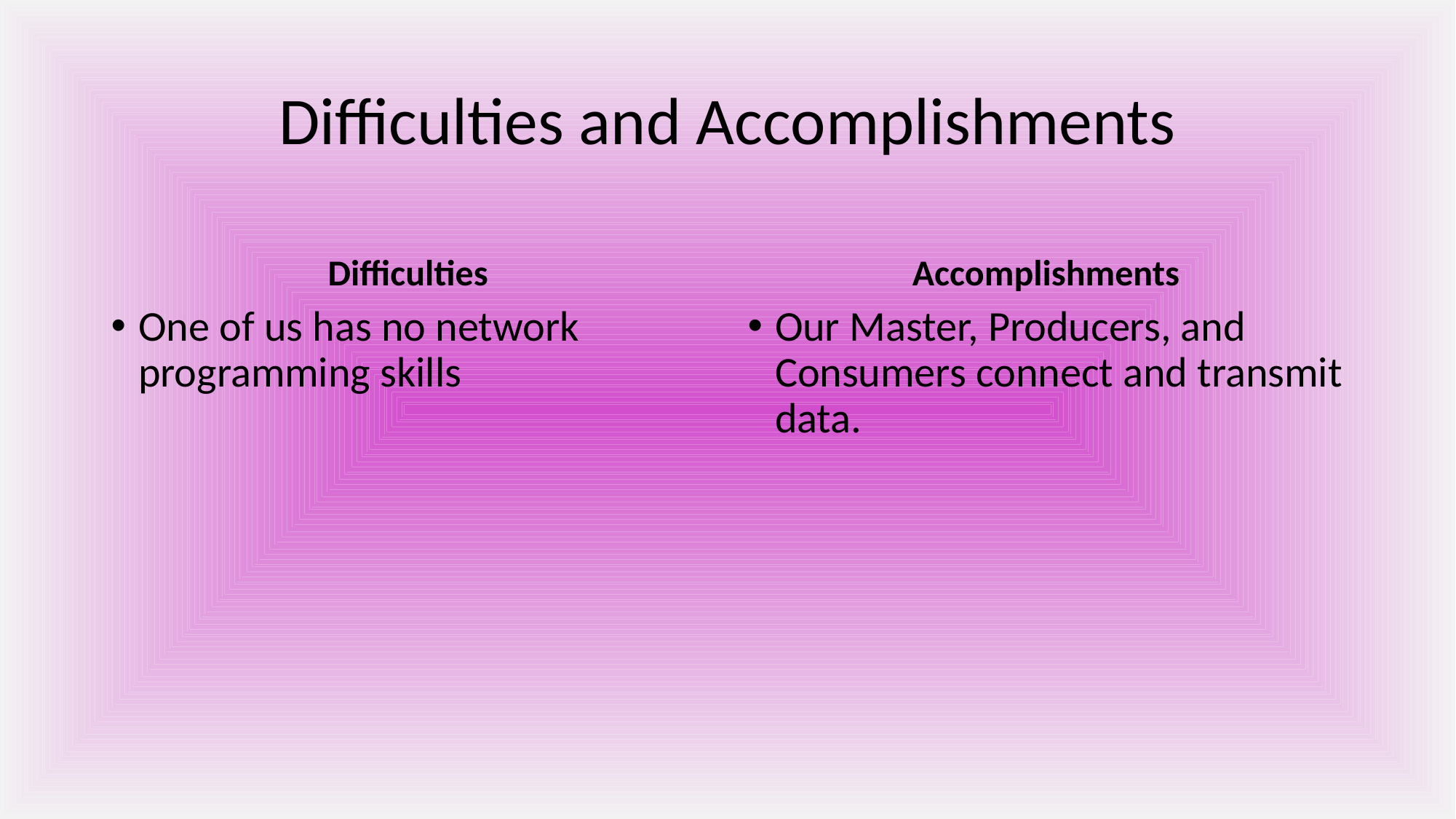

# Difficulties and Accomplishments
Difficulties
Accomplishments
One of us has no network programming skills
Our Master, Producers, and Consumers connect and transmit data.